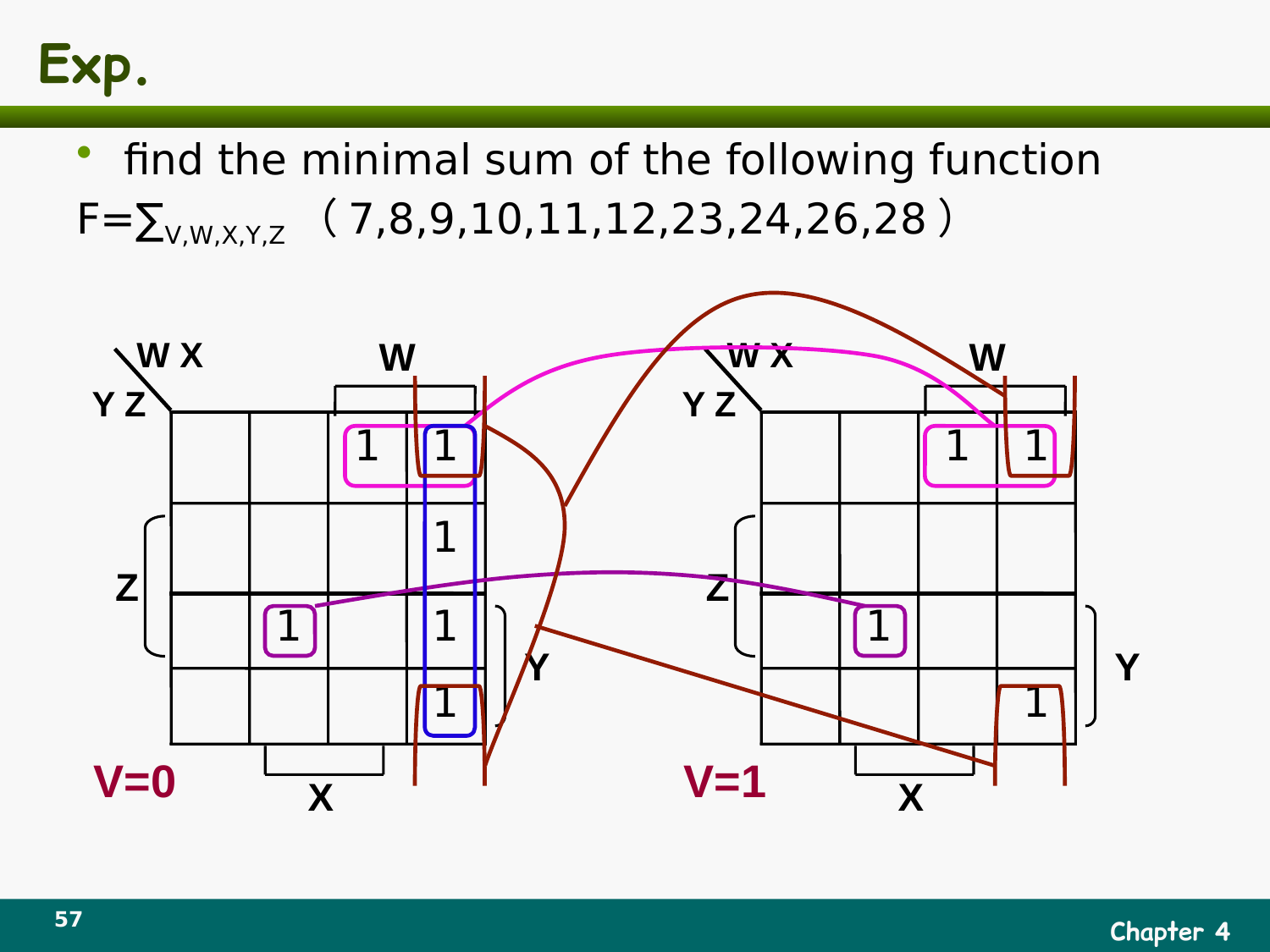

# Exp.
find the minimal sum of the following function
F=∑V,W,X,Y,Z（7,8,9,10,11,12,23,24,26,28）

W X
W
W X
W

Y Z
Y Z

1

1

1

1

1

1

1

1

1

1

Z
Z

Y
Y
V=0

V=1

X
X

57
Chapter 4